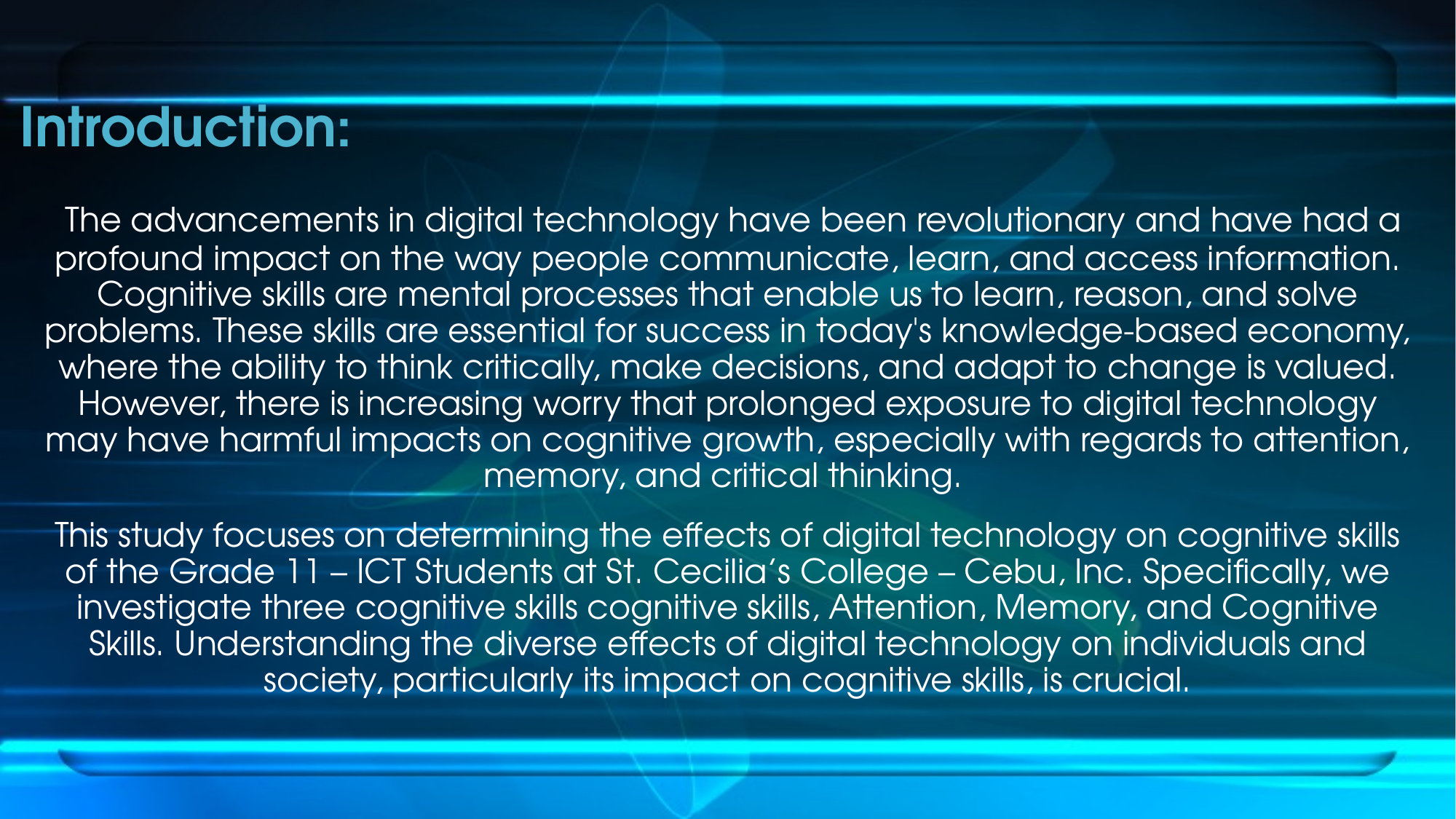

# Introduction:
 The advancements in digital technology have been revolutionary and have had a profound impact on the way people communicate, learn, and access information. Cognitive skills are mental processes that enable us to learn, reason, and solve problems. These skills are essential for success in today's knowledge-based economy, where the ability to think critically, make decisions, and adapt to change is valued. However, there is increasing worry that prolonged exposure to digital technology may have harmful impacts on cognitive growth, especially with regards to attention, memory, and critical thinking.
This study focuses on determining the effects of digital technology on cognitive skills of the Grade 11 – ICT Students at St. Cecilia’s College – Cebu, Inc. Specifically, we investigate three cognitive skills cognitive skills, Attention, Memory, and Cognitive Skills. Understanding the diverse effects of digital technology on individuals and society, particularly its impact on cognitive skills, is crucial.